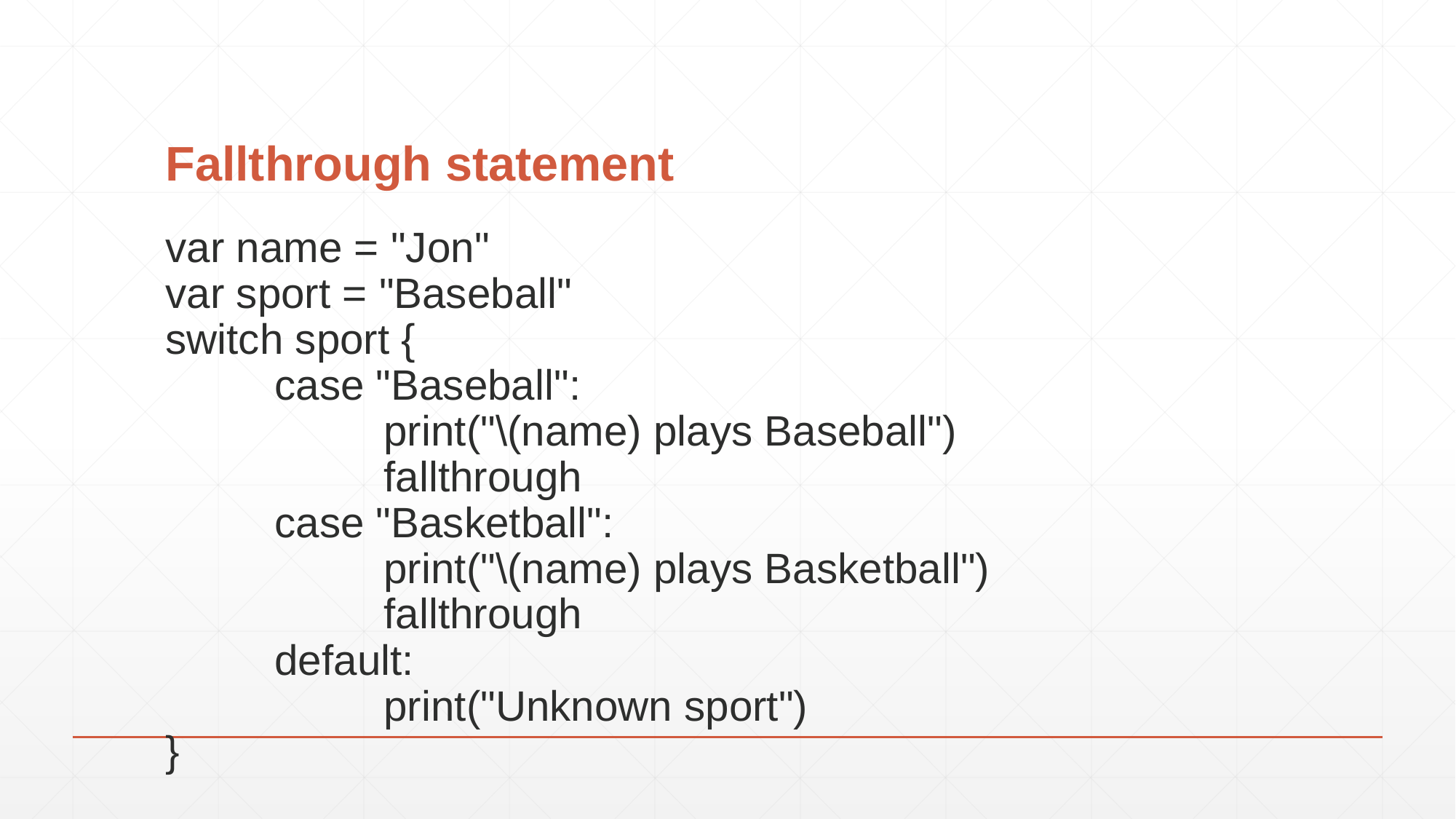

# Fallthrough statement
var name = "Jon"
var sport = "Baseball"
switch sport {
	case "Baseball":
		print("\(name) plays Baseball")
		fallthrough
	case "Basketball":
		print("\(name) plays Basketball")
		fallthrough
	default:
		print("Unknown sport")
}